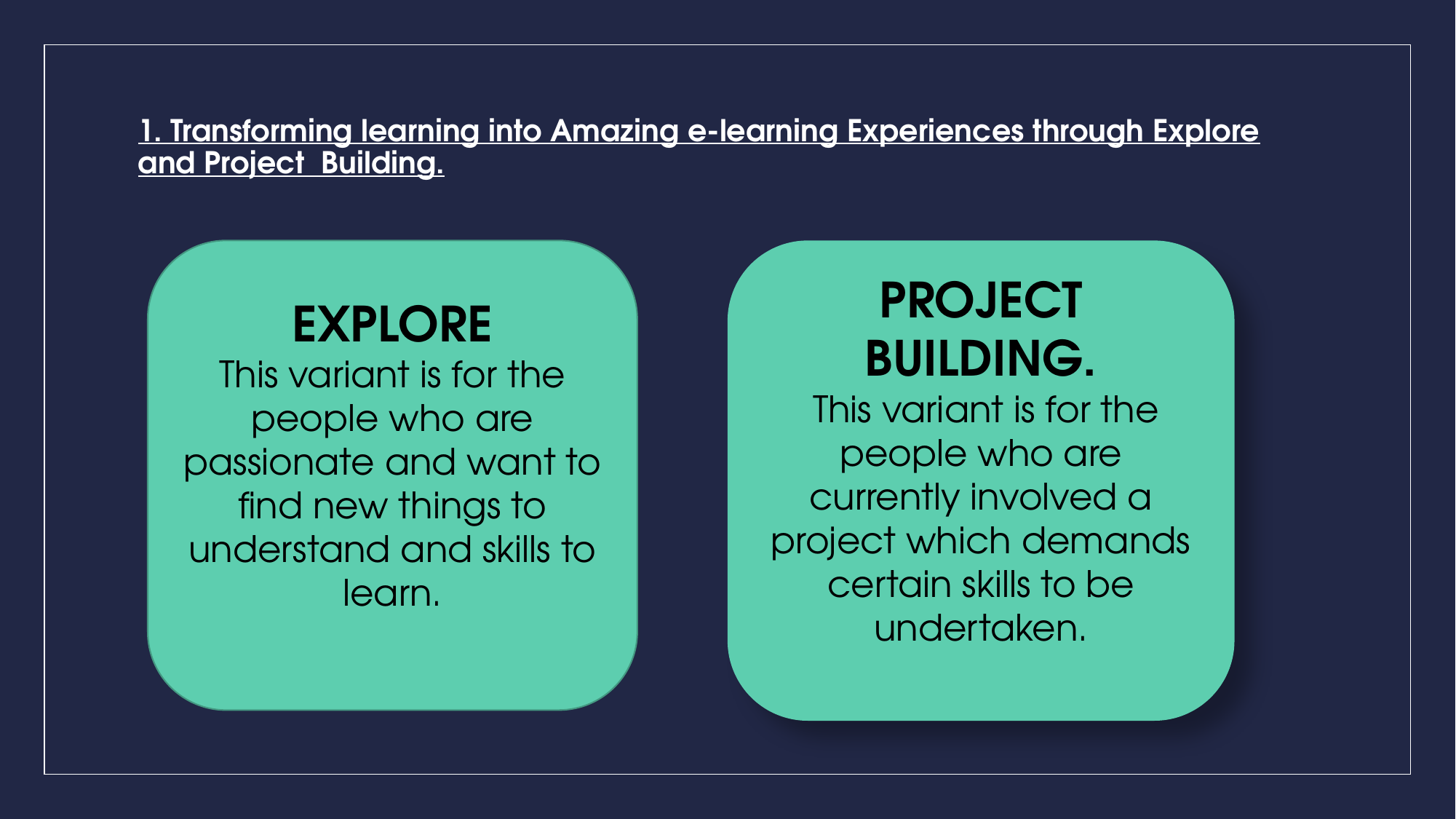

# 1. Transforming learning into Amazing e-learning Experiences through Explore and Project  Building.
EXPLORE
This variant is for the people who are passionate and want to find new things to understand and skills to learn.

PROJECT BUILDING.
 This variant is for the people who are currently involved a project which demands certain skills to be undertaken.